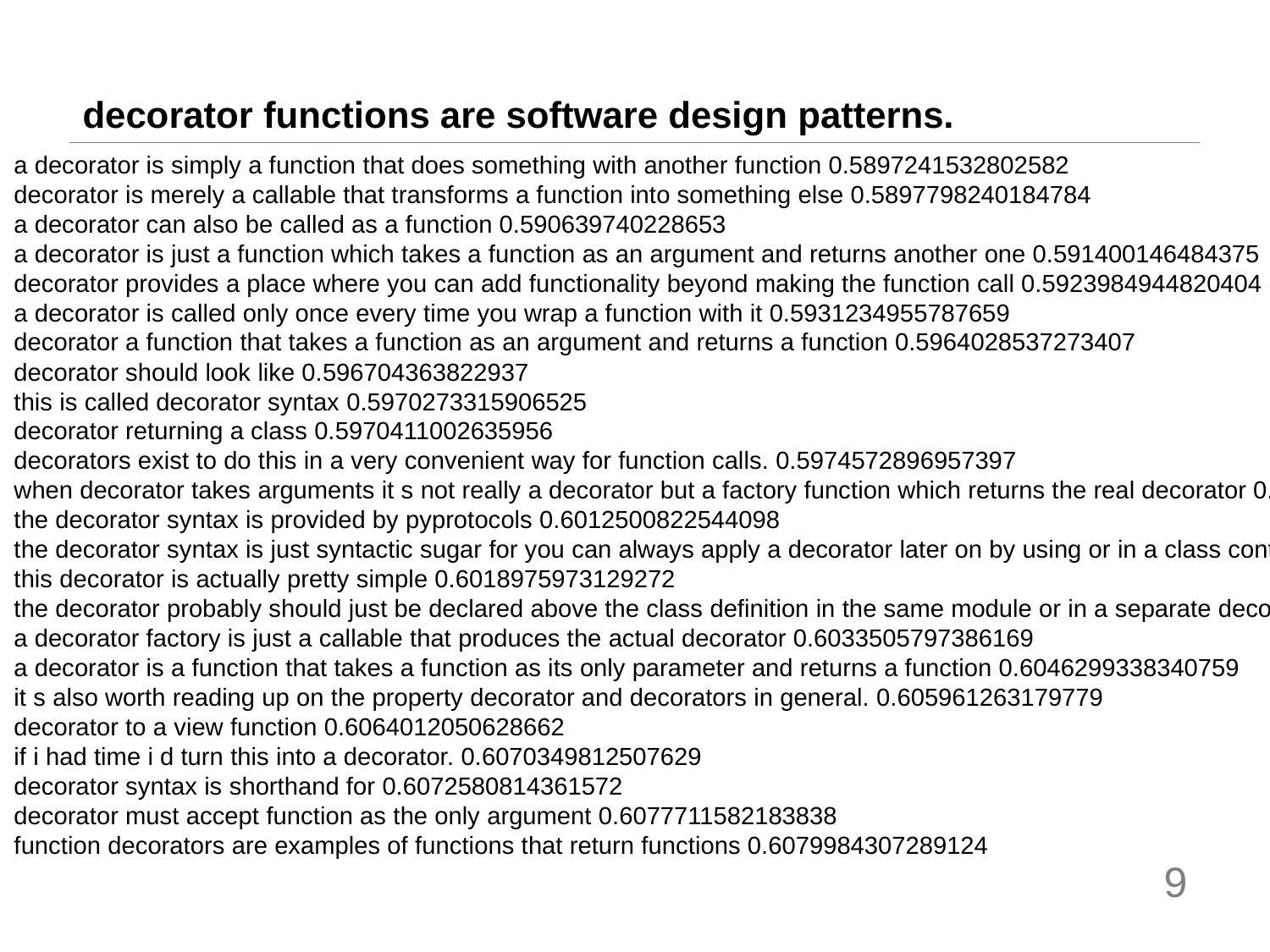

# decorator functions are software design patterns.
a decorator is simply a function that does something with another function 0.5897241532802582
decorator is merely a callable that transforms a function into something else 0.5897798240184784
a decorator can also be called as a function 0.590639740228653
a decorator is just a function which takes a function as an argument and returns another one 0.591400146484375
decorator provides a place where you can add functionality beyond making the function call 0.5923984944820404
a decorator is called only once every time you wrap a function with it 0.5931234955787659
decorator a function that takes a function as an argument and returns a function 0.5964028537273407
decorator should look like 0.596704363822937
this is called decorator syntax 0.5970273315906525
decorator returning a class 0.5970411002635956
decorators exist to do this in a very convenient way for function calls. 0.5974572896957397
when decorator takes arguments it s not really a decorator but a factory function which returns the real decorator 0.6008802652359009
the decorator syntax is provided by pyprotocols 0.6012500822544098
the decorator syntax is just syntactic sugar for you can always apply a decorator later on by using or in a class context as 0.6013472080230713
this decorator is actually pretty simple 0.6018975973129272
the decorator probably should just be declared above the class definition in the same module or in a separate decorate module depends on how many decorators you have 0.6029404401779175
a decorator factory is just a callable that produces the actual decorator 0.6033505797386169
a decorator is a function that takes a function as its only parameter and returns a function 0.6046299338340759
it s also worth reading up on the property decorator and decorators in general. 0.605961263179779
decorator to a view function 0.6064012050628662
if i had time i d turn this into a decorator. 0.6070349812507629
decorator syntax is shorthand for 0.6072580814361572
decorator must accept function as the only argument 0.6077711582183838
function decorators are examples of functions that return functions 0.6079984307289124
9